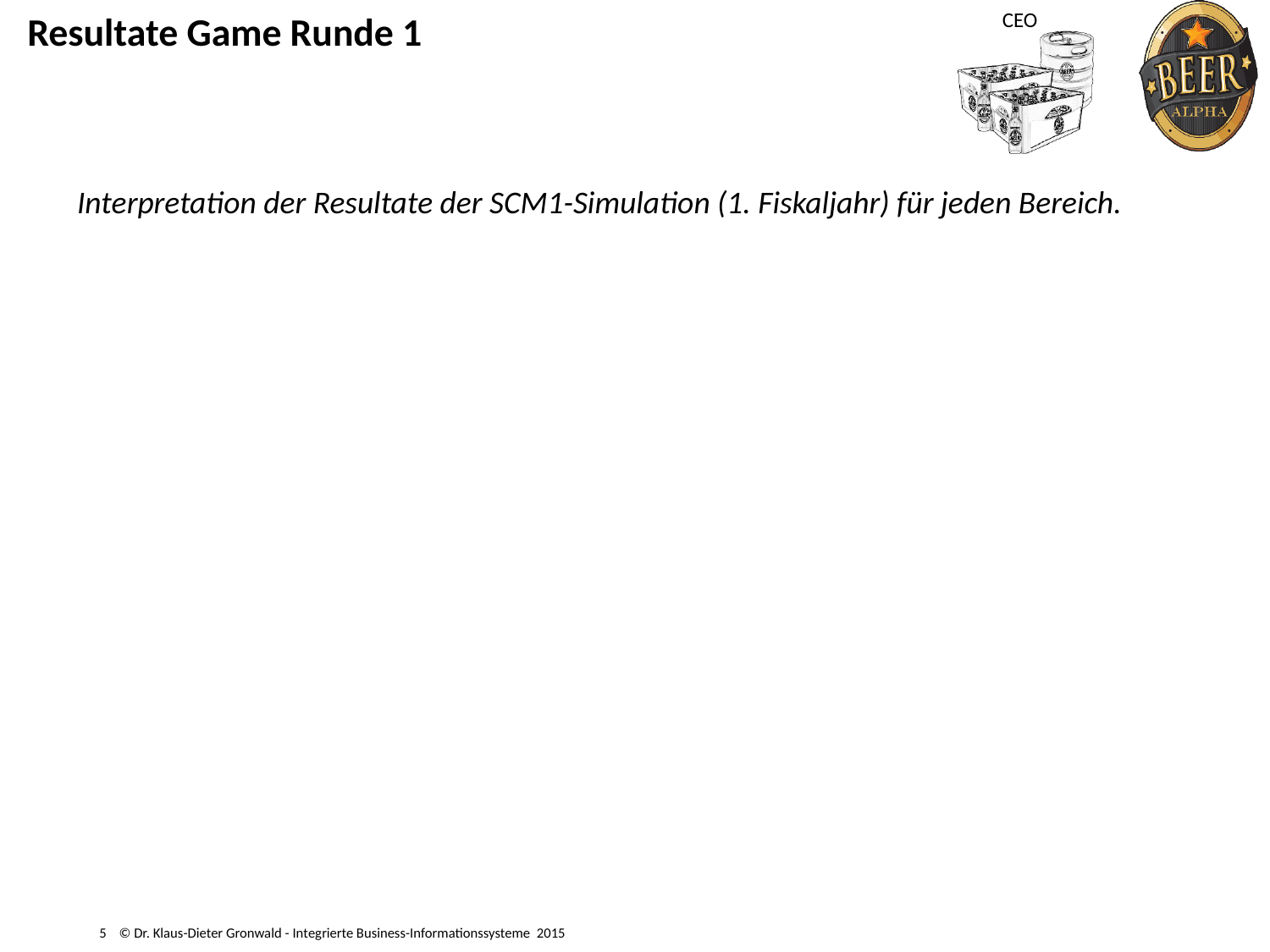

# Resultate Game Runde 1
Interpretation der Resultate der SCM1-Simulation (1. Fiskaljahr) für jeden Bereich.